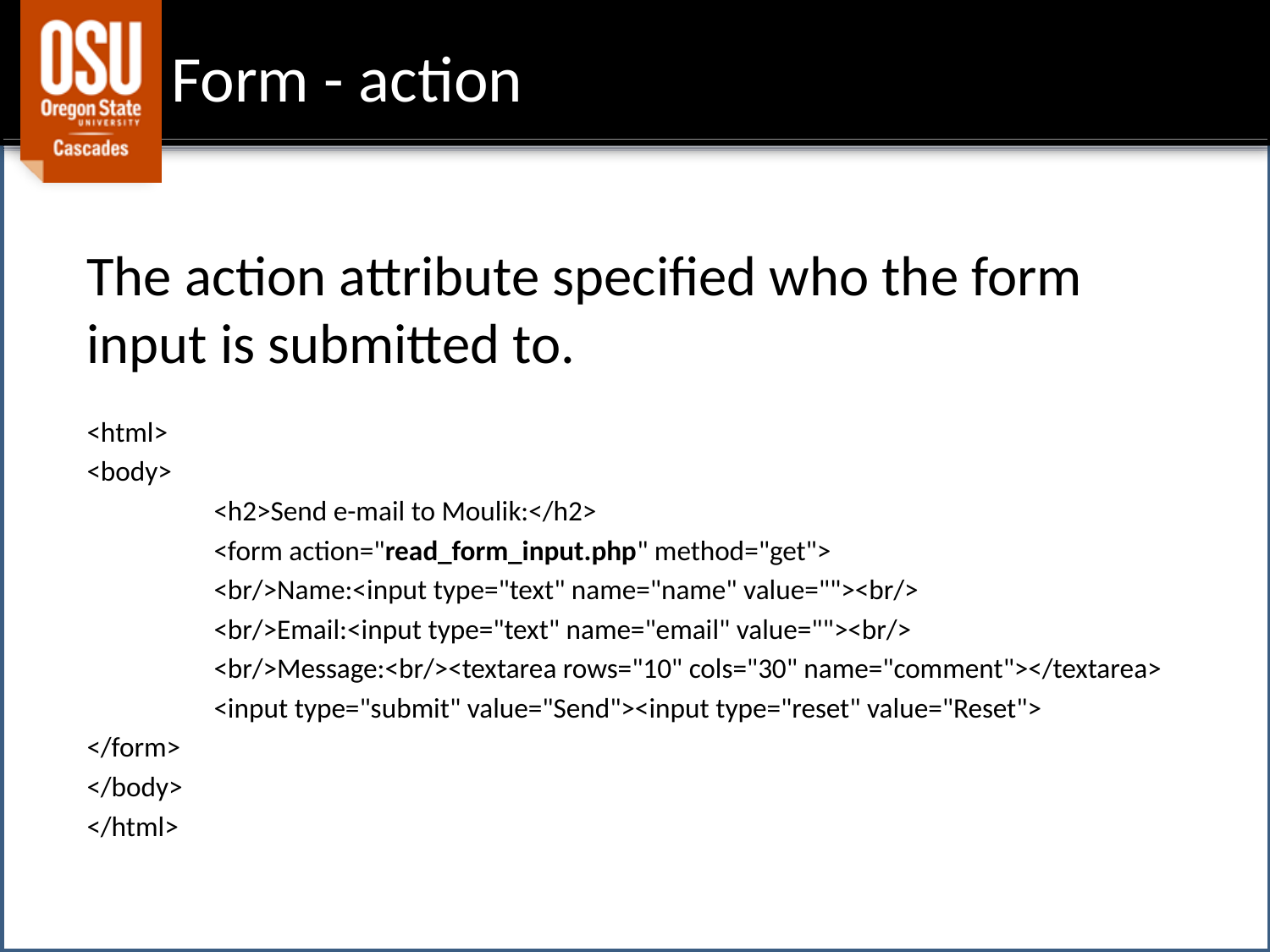

# Form - action
The action attribute specified who the form input is submitted to.
<html>
<body>
	<h2>Send e-mail to Moulik:</h2>
	<form action="read_form_input.php" method="get">
	<br/>Name:<input type="text" name="name" value=""><br/>
	<br/>Email:<input type="text" name="email" value=""><br/>
	<br/>Message:<br/><textarea rows="10" cols="30" name="comment"></textarea>
	<input type="submit" value="Send"><input type="reset" value="Reset">
</form>
</body>
</html>